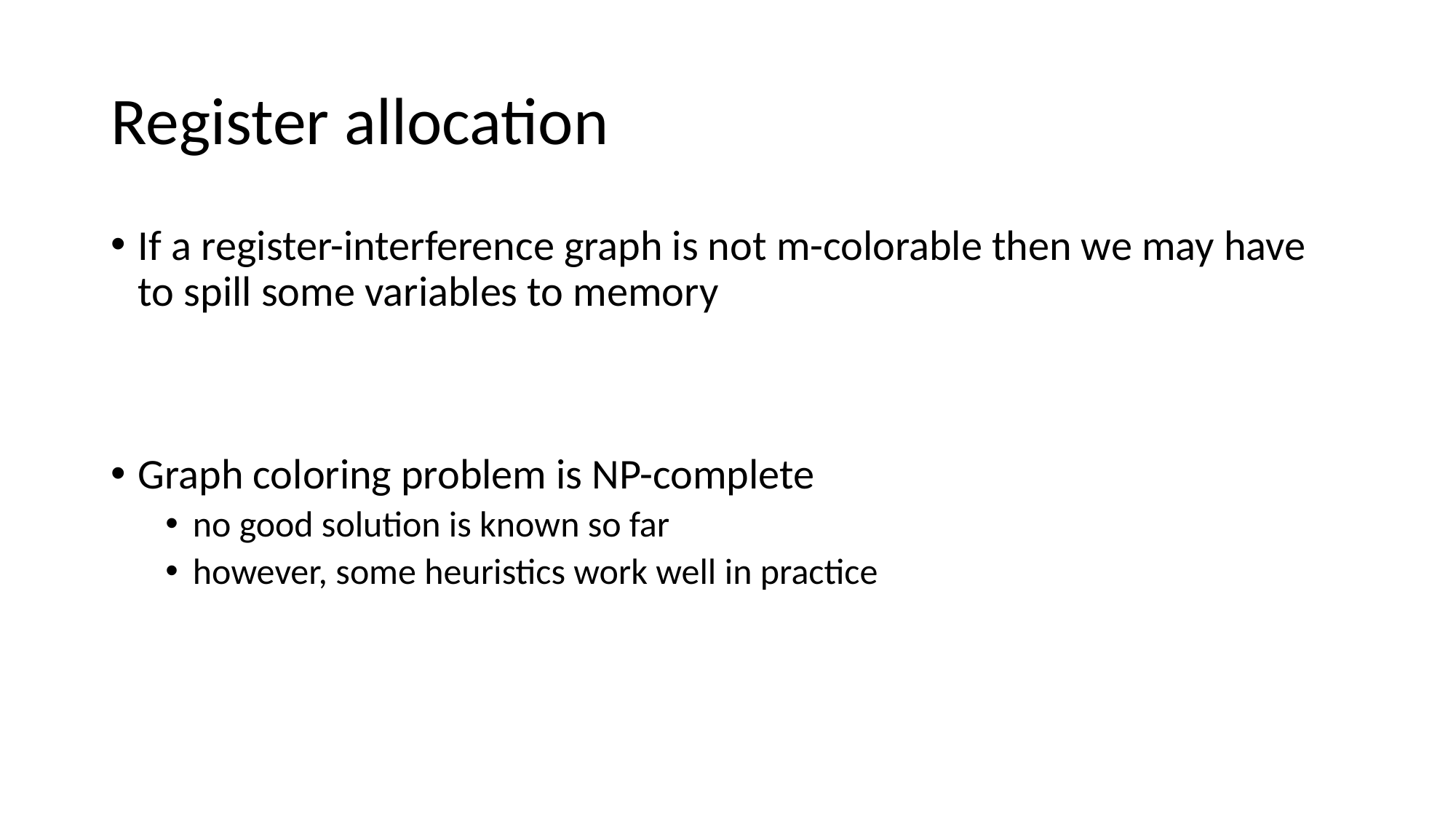

# Register allocation
If a register-interference graph is not m-colorable then we may have to spill some variables to memory

Graph coloring problem is NP-complete
no good solution is known so far
however, some heuristics work well in practice